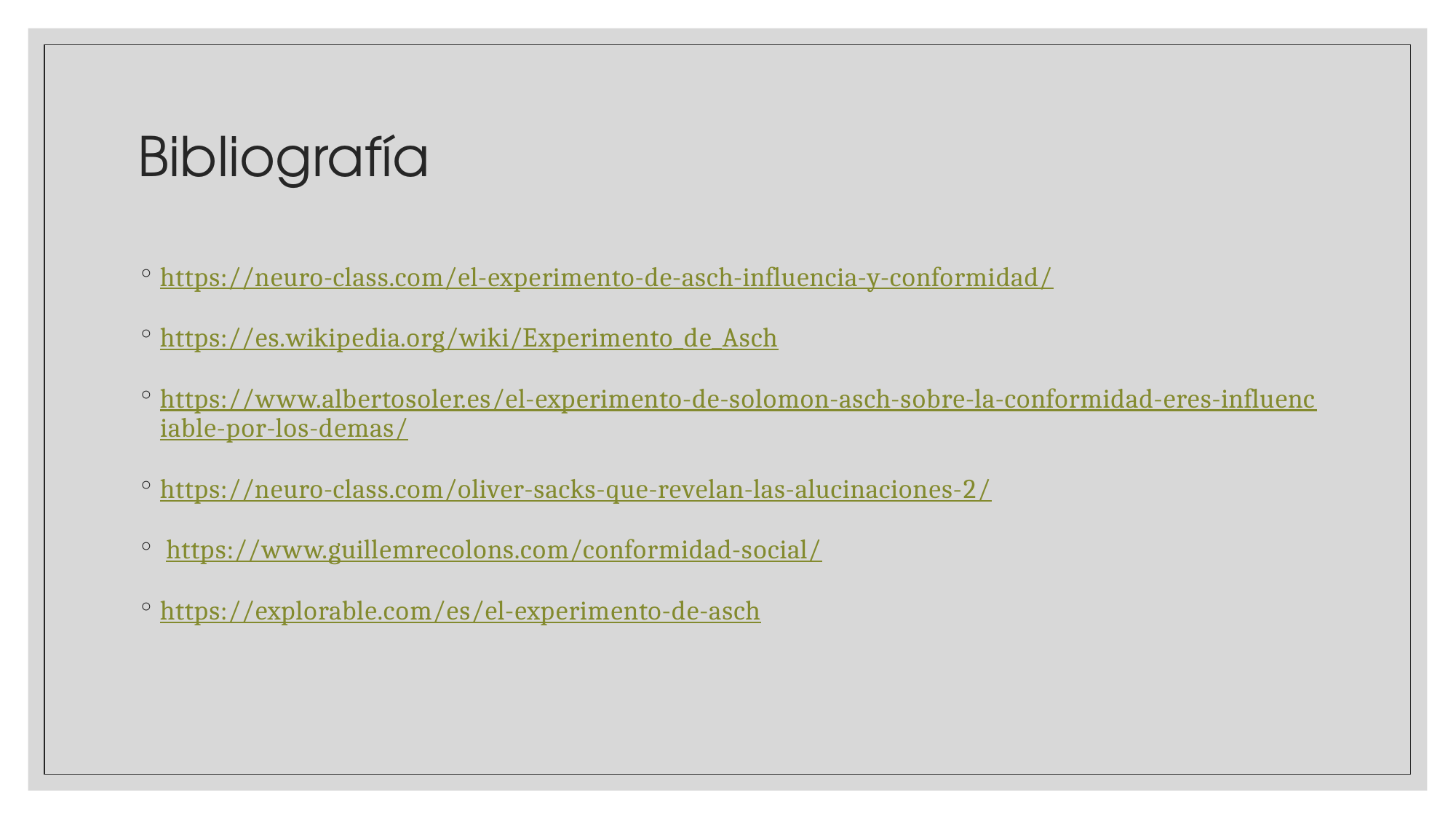

# Bibliografía
https://neuro-class.com/el-experimento-de-asch-influencia-y-conformidad/
https://es.wikipedia.org/wiki/Experimento_de_Asch
https://www.albertosoler.es/el-experimento-de-solomon-asch-sobre-la-conformidad-eres-influenciable-por-los-demas/
https://neuro-class.com/oliver-sacks-que-revelan-las-alucinaciones-2/
 https://www.guillemrecolons.com/conformidad-social/
https://explorable.com/es/el-experimento-de-asch